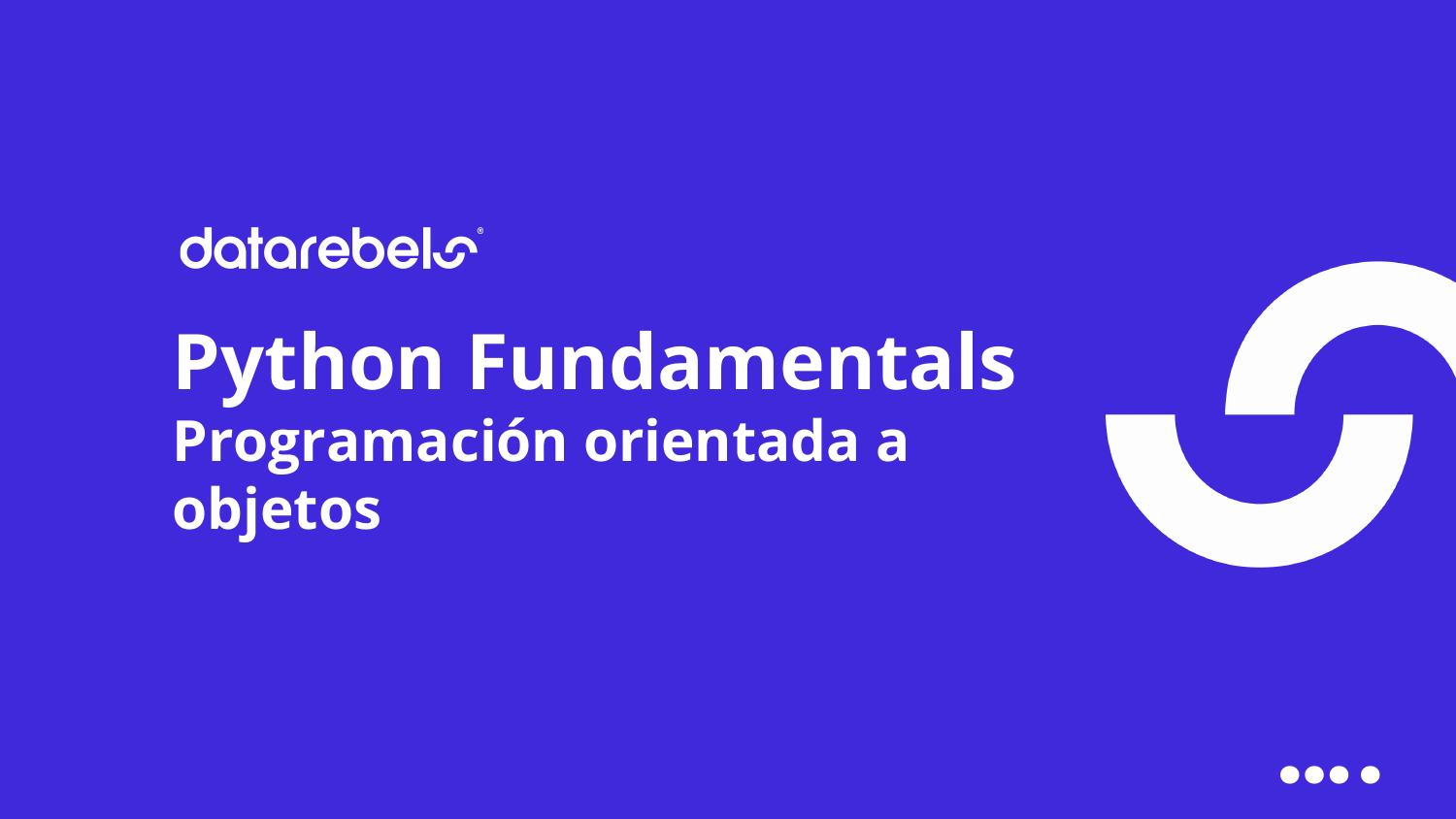

# Python Fundamentals
Programación orientada a objetos